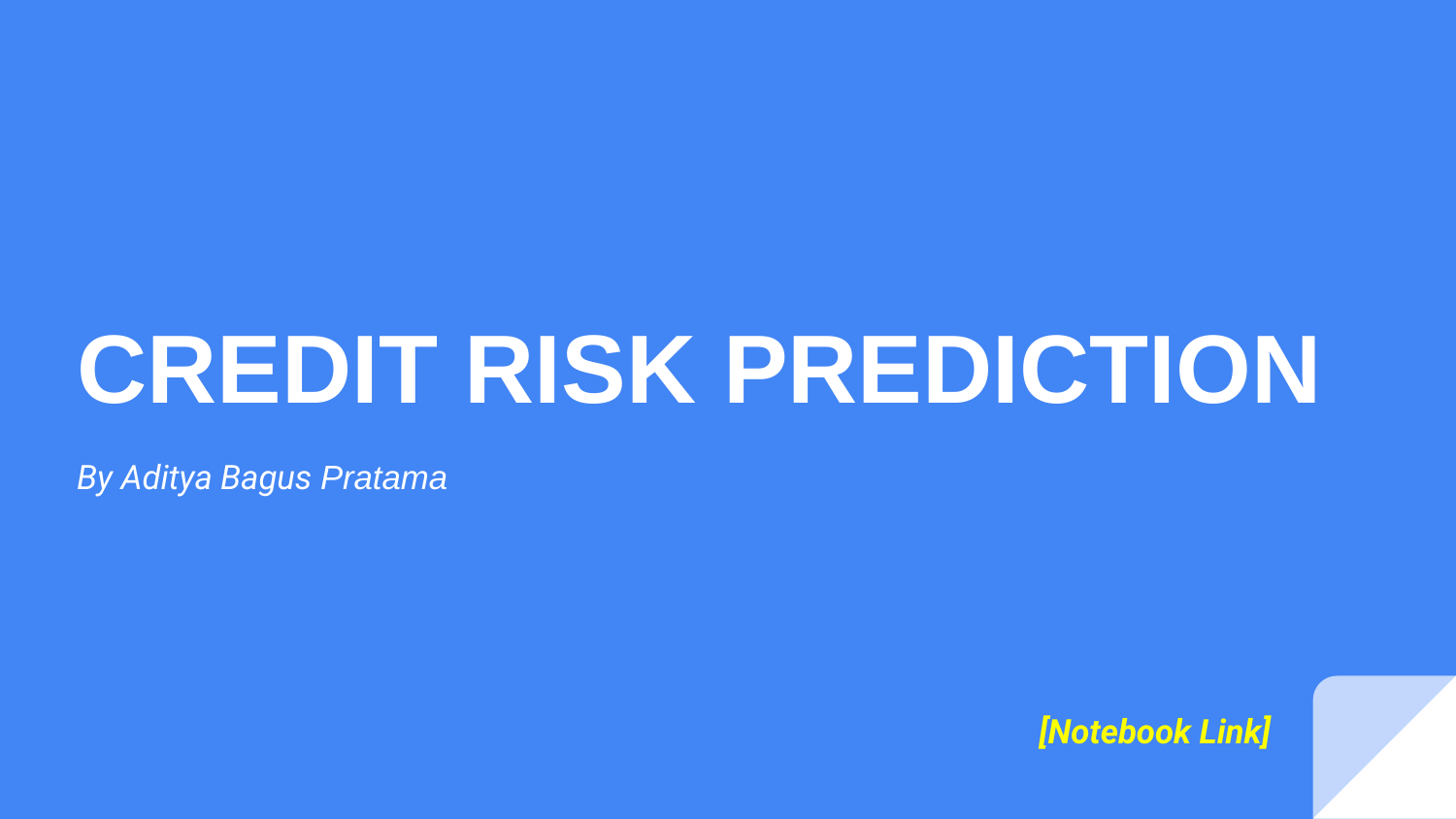

# CREDIT RISK PREDICTION
By Aditya Bagus Pratama
[Notebook Link]